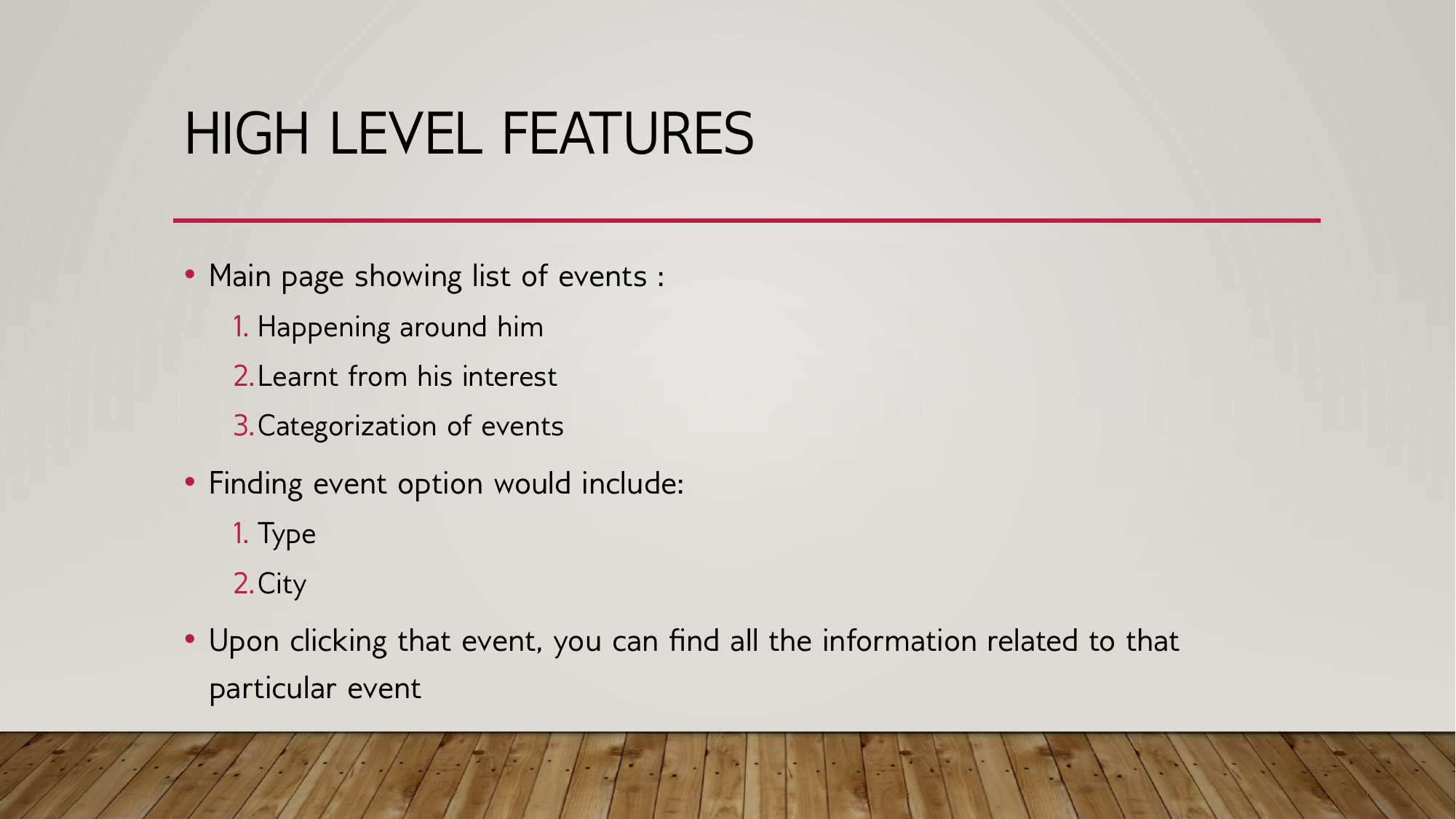

# High Level Features
Main page showing list of events :
Happening around him
Learnt from his interest
Categorization of events
Finding event option would include:
Type
City
Upon clicking that event, you can find all the information related to that particular event